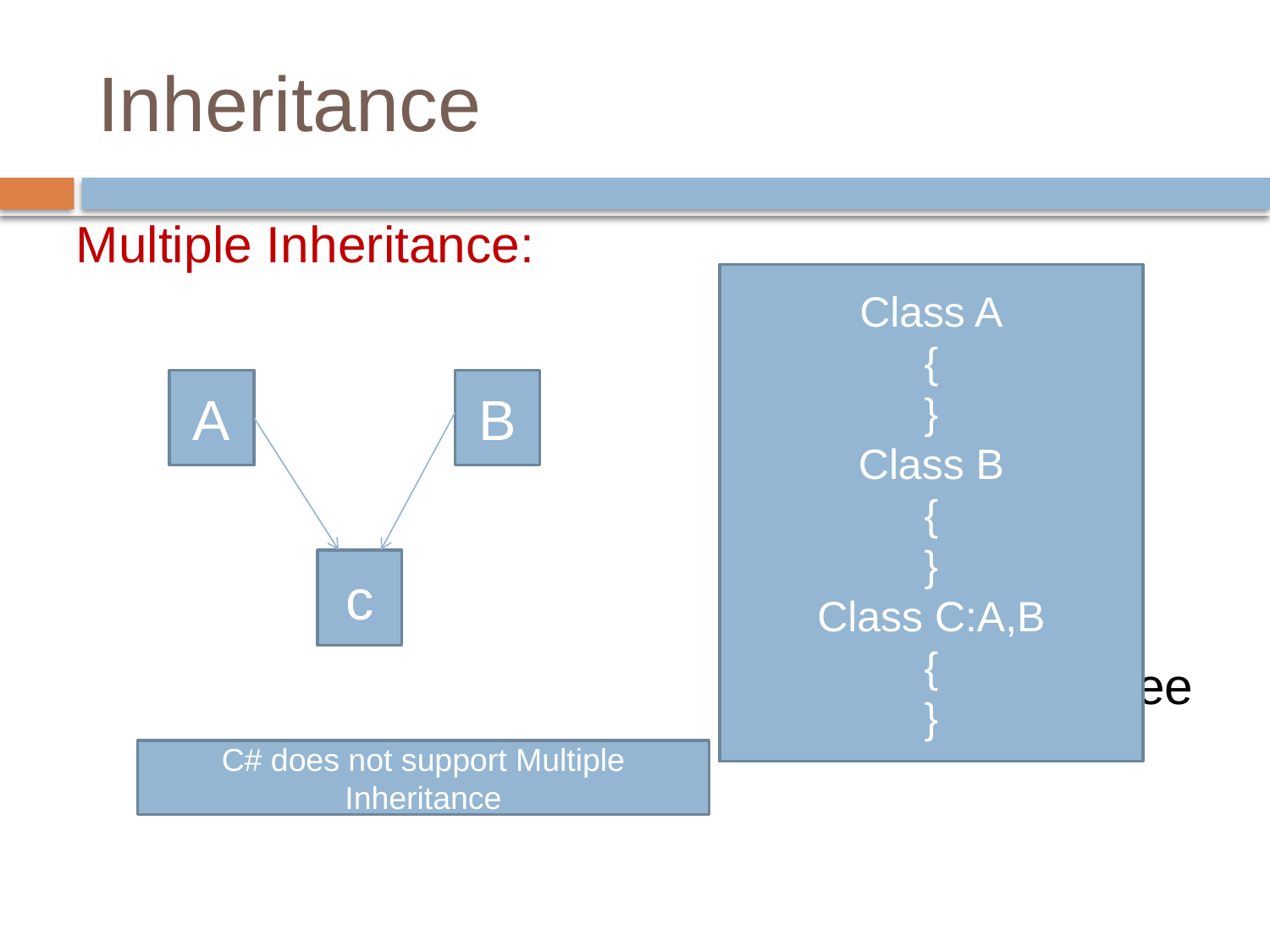

# Inheritance
Multiple Inheritance:
											 								 														 									 															ee
Class A
{
}
Class B
{
}
Class C:A,B
{
}
A
B
c
C# does not support Multiple Inheritance